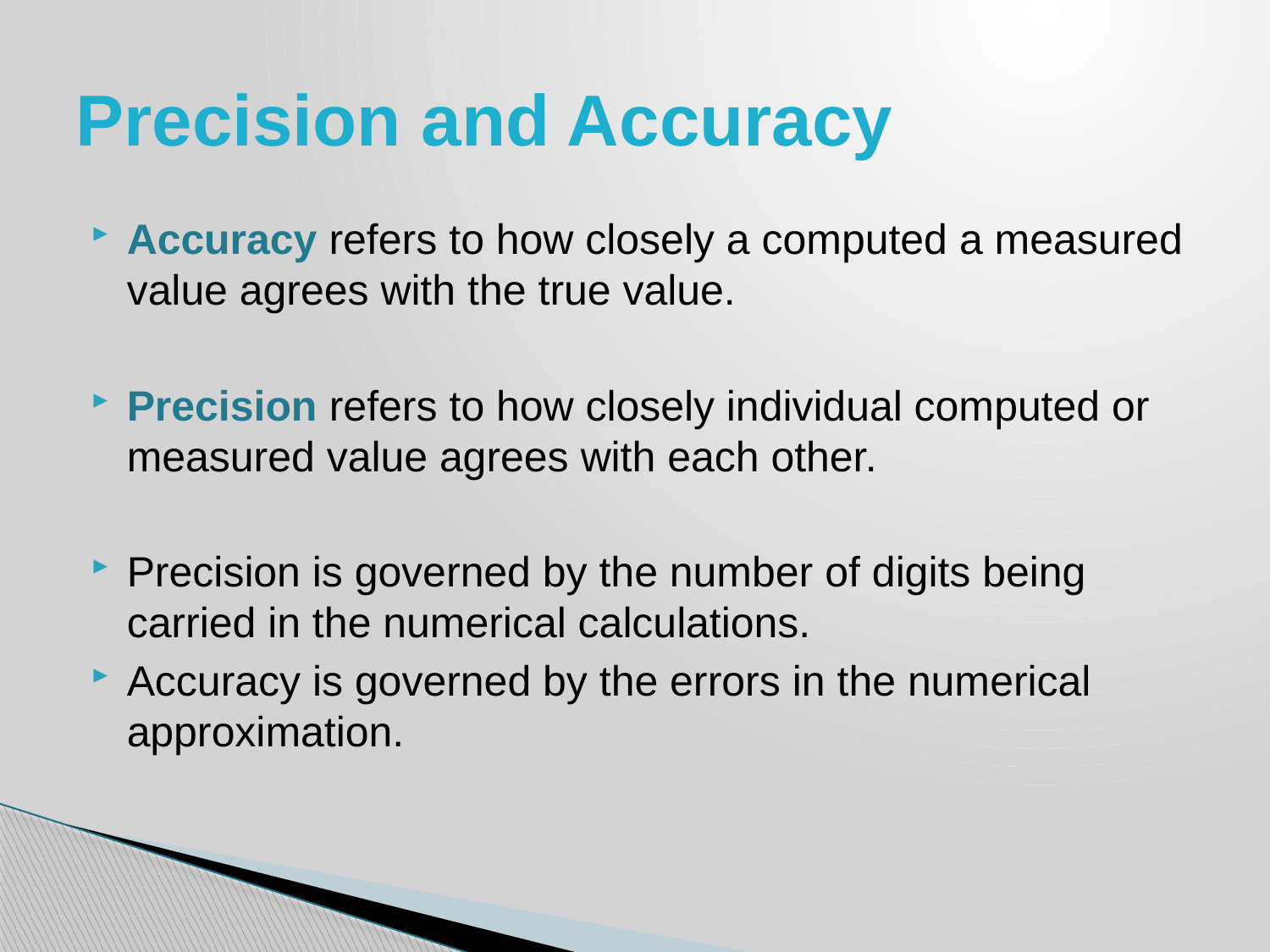

# Precision and Accuracy
Accuracy refers to how closely a computed a measured value agrees with the true value.

Precision refers to how closely individual computed or measured value agrees with each other.

Precision is governed by the number of digits being carried in the numerical calculations.
Accuracy is governed by the errors in the numerical approximation.